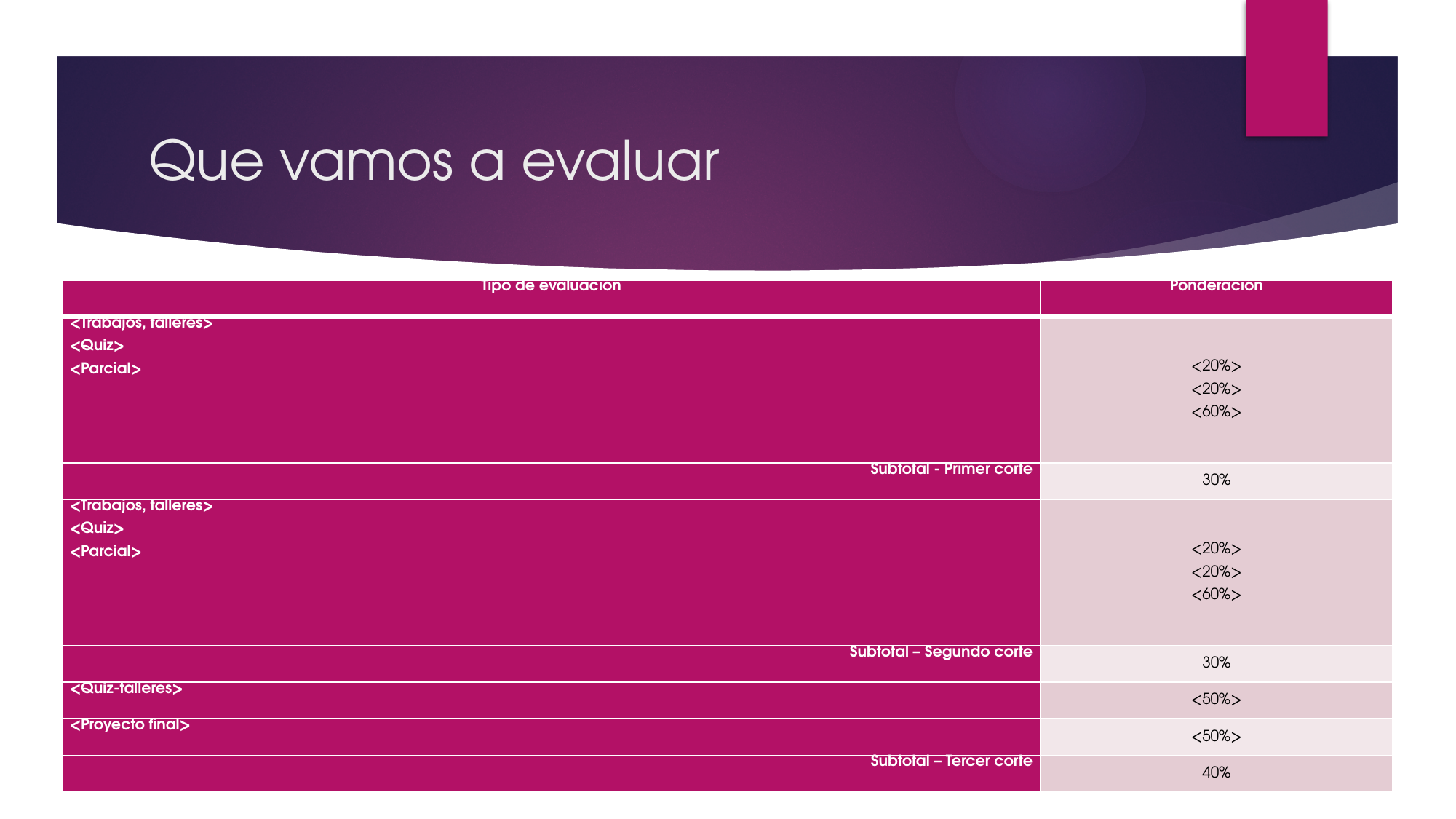

# Que vamos a evaluar
| Tipo de evaluación | Ponderación |
| --- | --- |
| <Trabajos, talleres> <Quiz> <Parcial> | <20%> <20%> <60%> |
| Subtotal - Primer corte | 30% |
| <Trabajos, talleres> <Quiz> <Parcial> | <20%> <20%> <60%> |
| Subtotal – Segundo corte | 30% |
| <Quiz-talleres> | <50%> |
| <Proyecto final> | <50%> |
| Subtotal – Tercer corte | 40% |